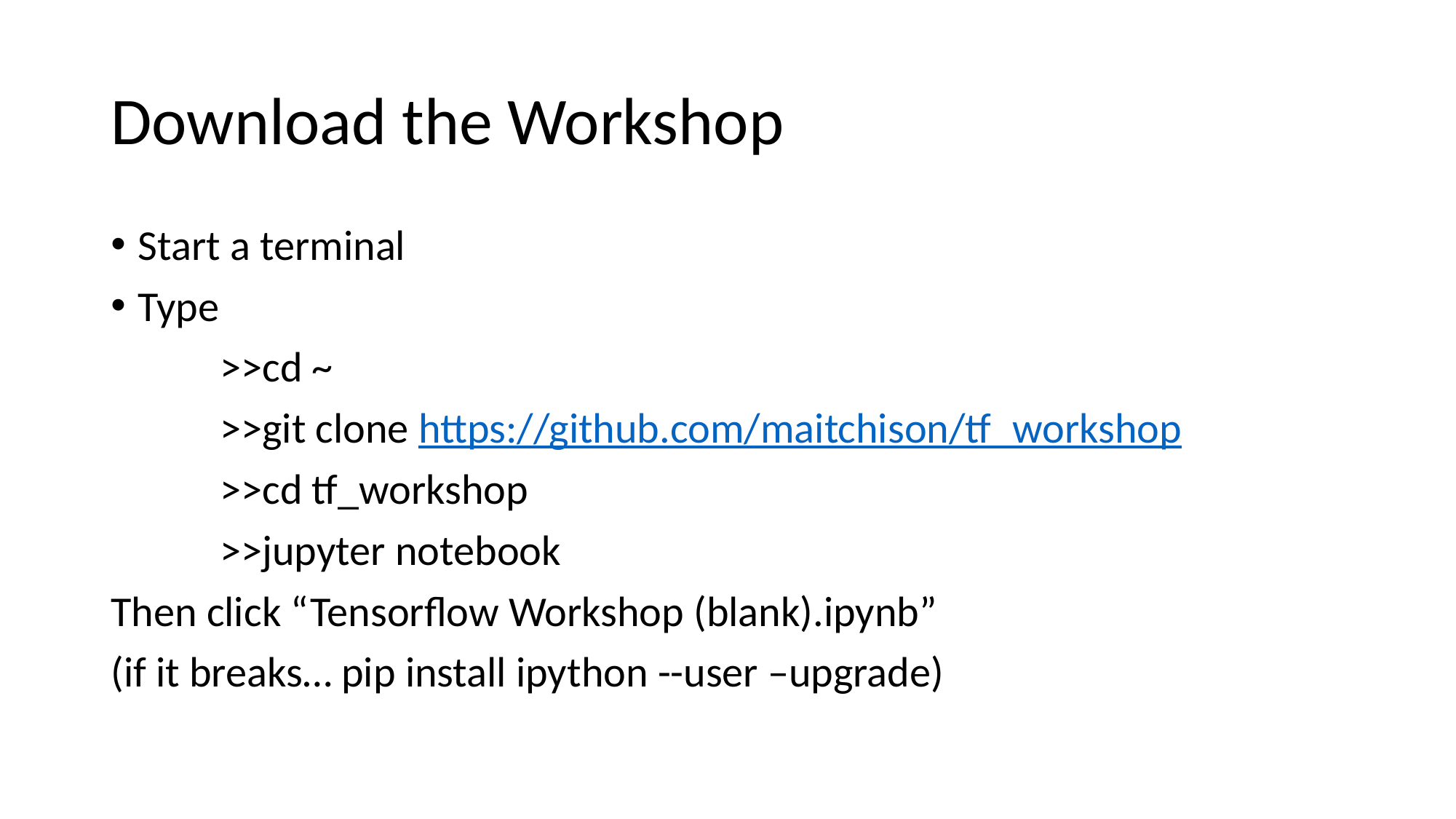

# Download the Workshop
Start a terminal
Type
	>>cd ~
	>>git clone https://github.com/maitchison/tf_workshop
	>>cd tf_workshop
	>>jupyter notebook
Then click “Tensorflow Workshop (blank).ipynb”
(if it breaks… pip install ipython --user –upgrade)